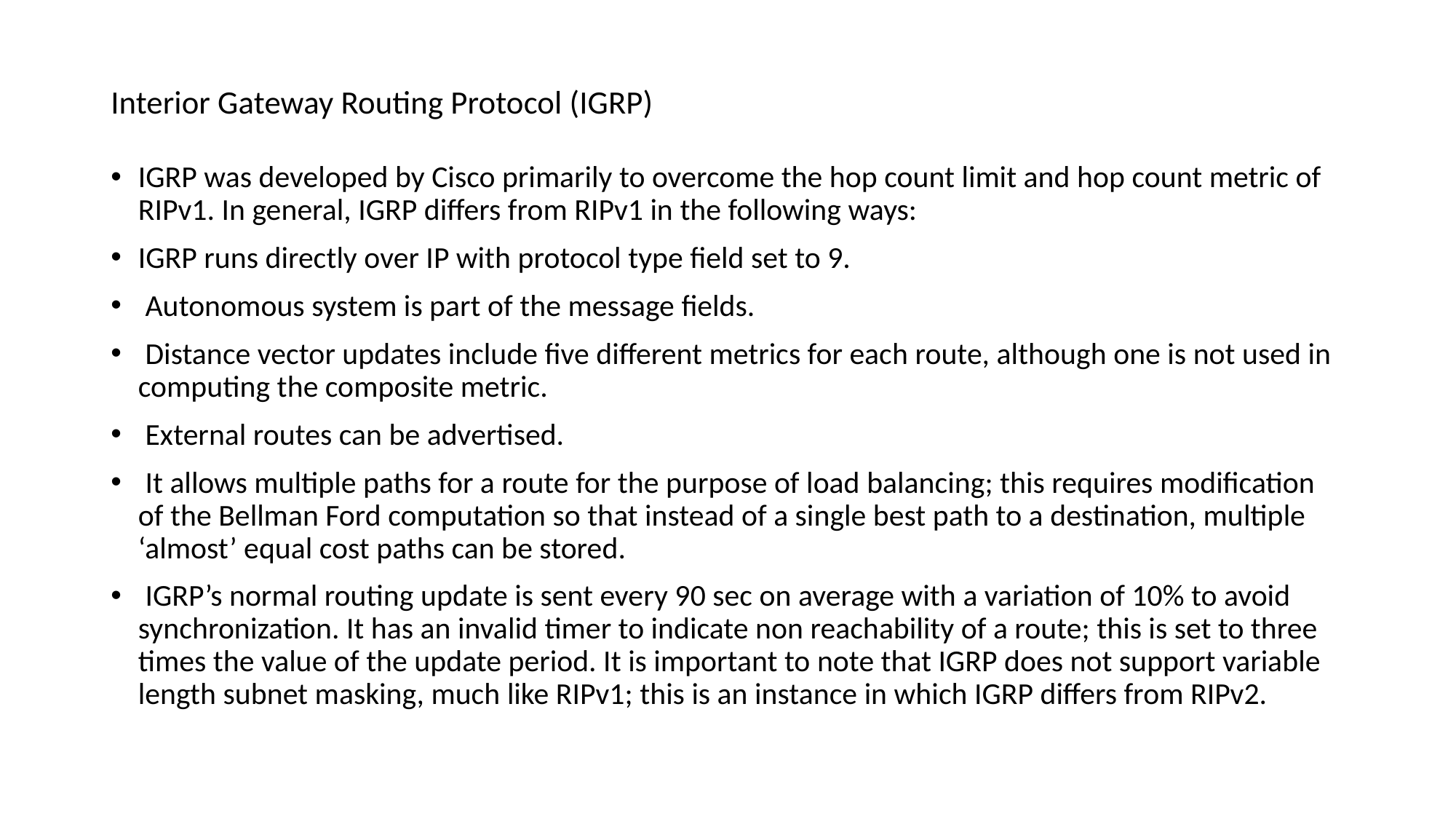

# Interior Gateway Routing Protocol (IGRP)
IGRP was developed by Cisco primarily to overcome the hop count limit and hop count metric of RIPv1. In general, IGRP differs from RIPv1 in the following ways:
IGRP runs directly over IP with protocol type field set to 9.
 Autonomous system is part of the message fields.
 Distance vector updates include five different metrics for each route, although one is not used in computing the composite metric.
 External routes can be advertised.
 It allows multiple paths for a route for the purpose of load balancing; this requires modification of the Bellman Ford computation so that instead of a single best path to a destination, multiple ‘almost’ equal cost paths can be stored.
 IGRP’s normal routing update is sent every 90 sec on average with a variation of 10% to avoid synchronization. It has an invalid timer to indicate non reachability of a route; this is set to three times the value of the update period. It is important to note that IGRP does not support variable length subnet masking, much like RIPv1; this is an instance in which IGRP differs from RIPv2.